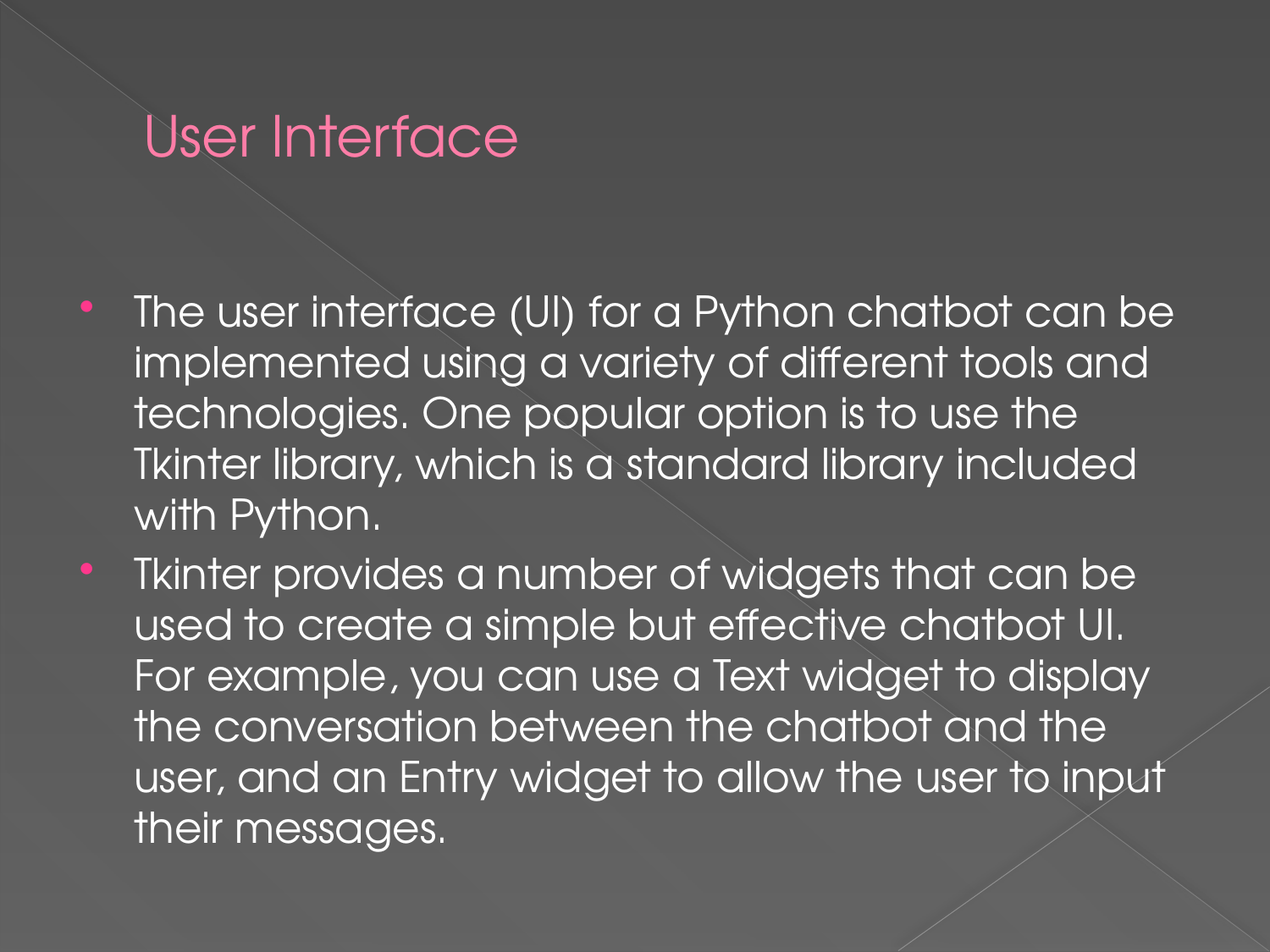

# User Interface

The user interface (UI) for a Python chatbot can be implemented using a variety of different tools and technologies. One popular option is to use the Tkinter library, which is a standard library included with Python.
Tkinter provides a number of widgets that can be used to create a simple but effective chatbot UI. For example, you can use a Text widget to display the conversation between the chatbot and the user, and an Entry widget to allow the user to input their messages.